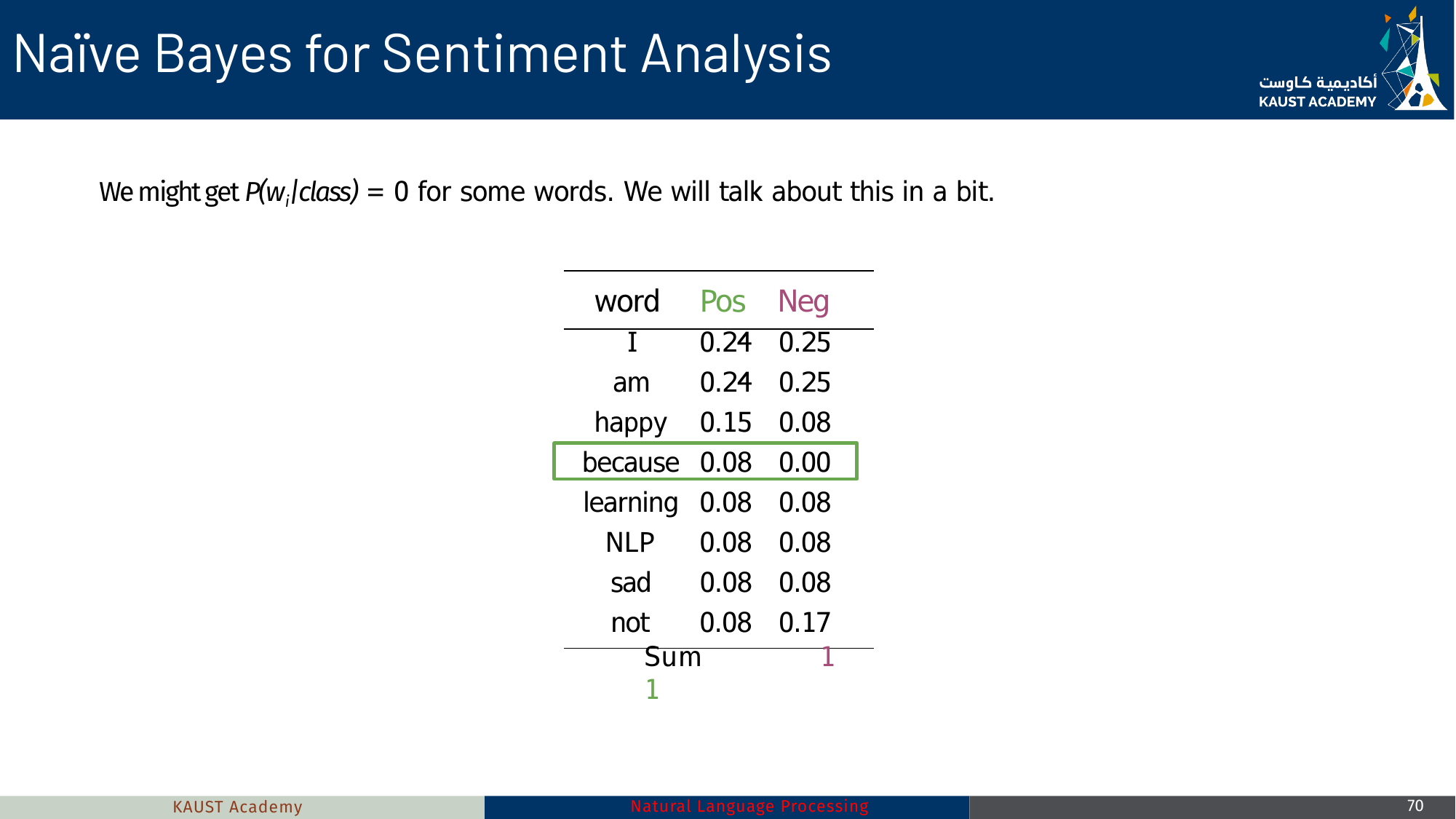

Naïve Bayes for Sentiment Analysis
We might get P(wi|class) = 0 for some words. We will talk about this in a bit.

word
Pos	Neg
I	0.24	0.25
am	0.24	0.25
happy	0.15	0.08
because	0.08	0.00
learning	0.08	0.08
NLP	0.08	0.08
sad	0.08	0.08
not	0.08	0.17

Sum	1
1